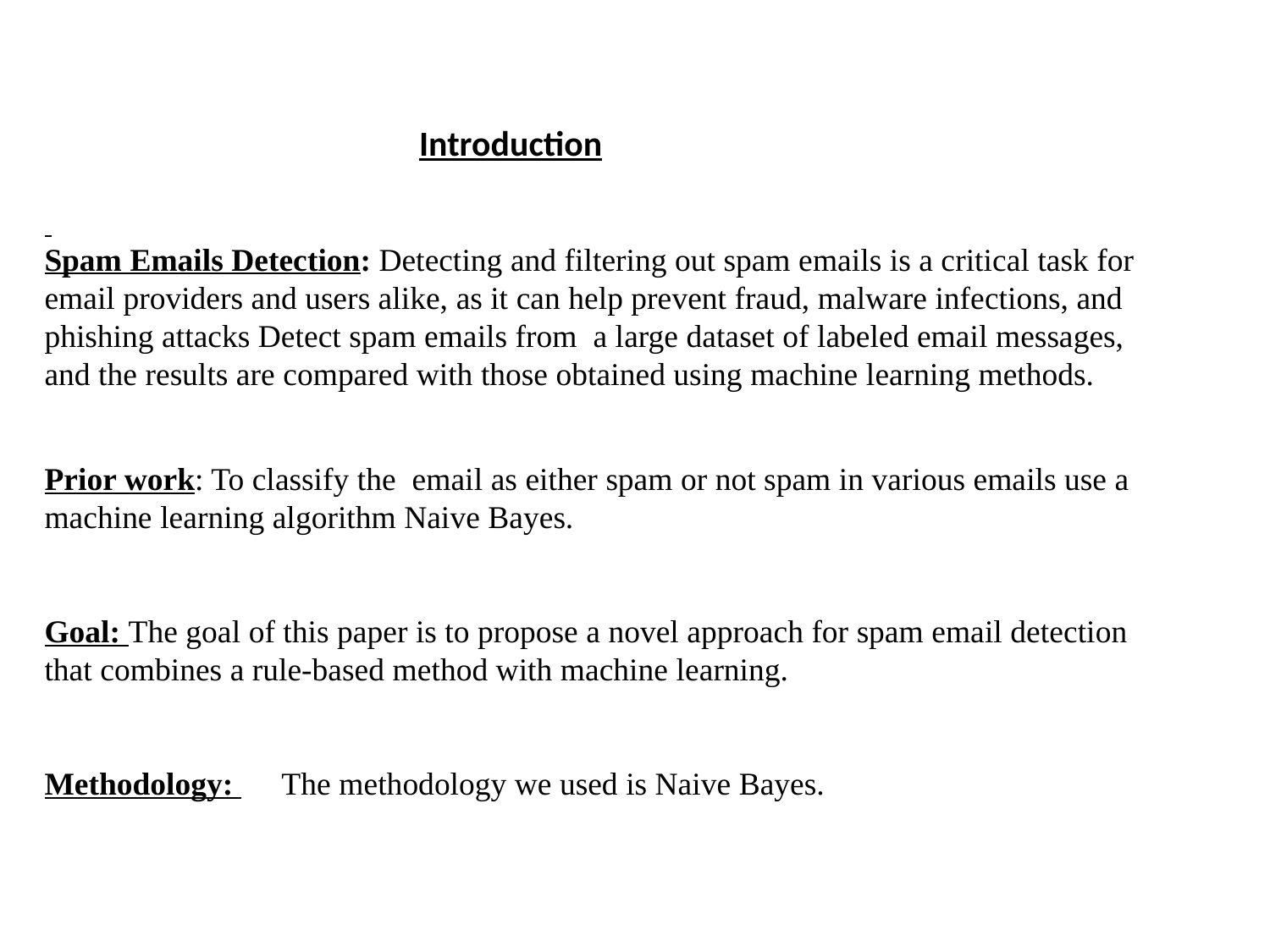

Introduction

Spam Emails Detection: Detecting and filtering out spam emails is a critical task for email providers and users alike, as it can help prevent fraud, malware infections, and phishing attacks Detect spam emails from  a large dataset of labeled email messages, and the results are compared with those obtained using machine learning methods.

Prior work: To classify the  email as either spam or not spam in various emails use a machine learning algorithm Naive Bayes.

Goal: The goal of this paper is to propose a novel approach for spam email detection that combines a rule-based method with machine learning.

Methodology:      The methodology we used is Naive Bayes.